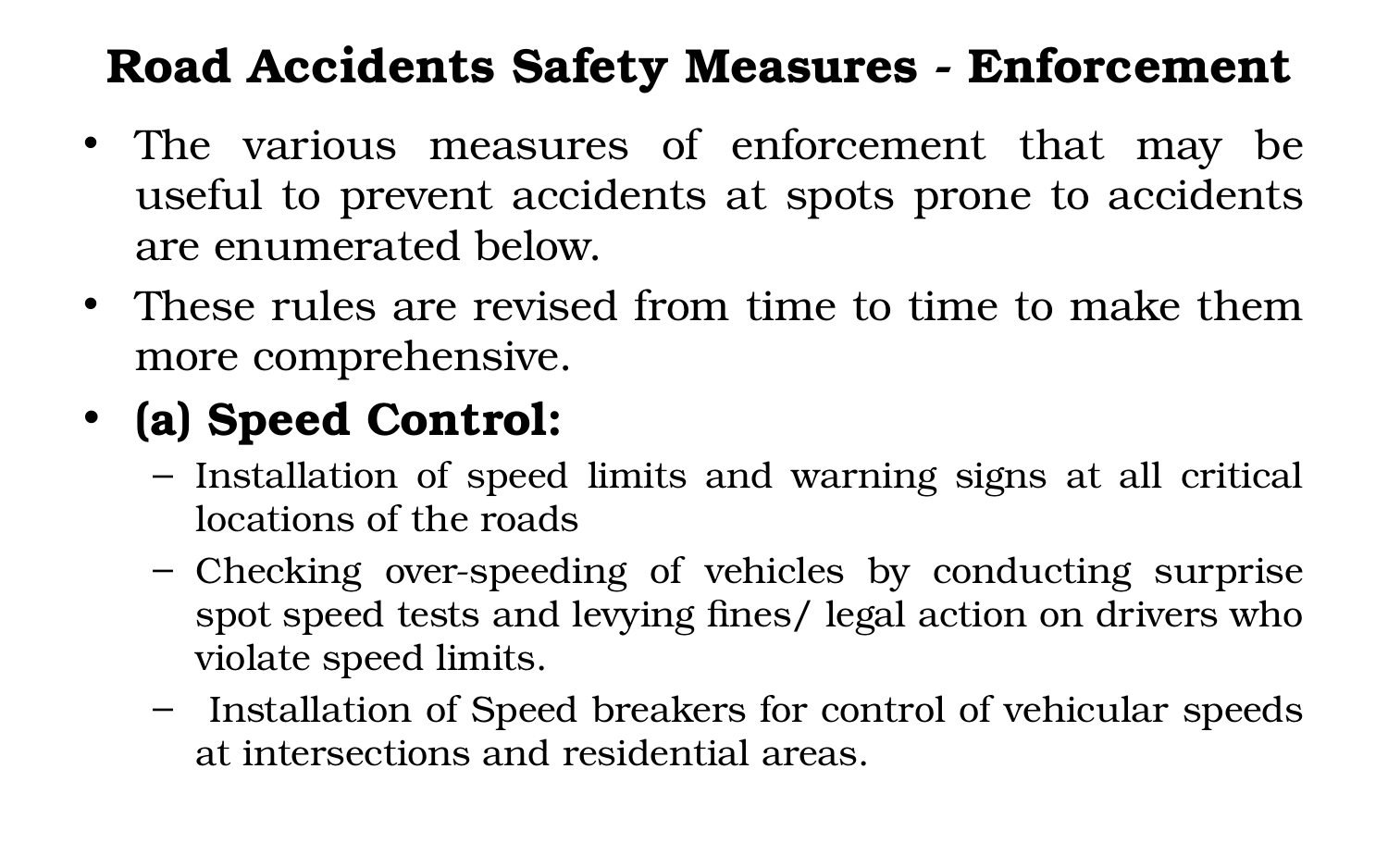

# Road Accidents Safety Measures - Enforcement
The various measures of enforcement that may be useful to prevent accidents at spots prone to accidents are enumerated below.
These rules are revised from time to time to make them more comprehensive.
(a) Speed Control:
Installation of speed limits and warning signs at all critical locations of the roads
Checking over-speeding of vehicles by conducting surprise spot speed tests and levying fines/ legal action on drivers who violate speed limits.
 Installation of Speed breakers for control of vehicular speeds at intersections and residential areas.